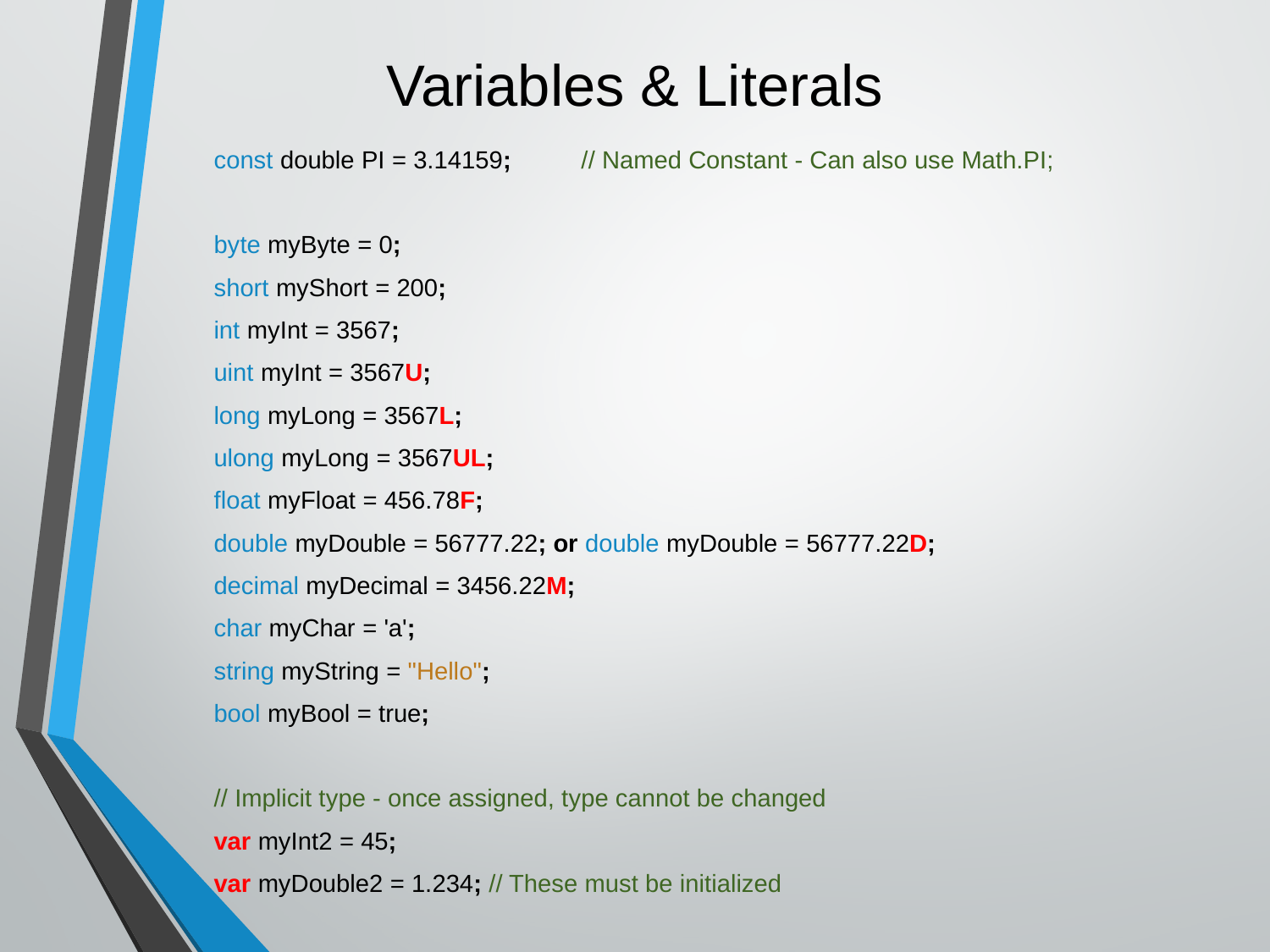

# Variables & Literals
const double PI = 3.14159;          // Named Constant - Can also use Math.PI;

byte myByte = 0;
short myShort = 200;
int myInt = 3567;
uint myInt = 3567U;
long myLong = 3567L;
ulong myLong = 3567UL;
float myFloat = 456.78F;
double myDouble = 56777.22; or double myDouble = 56777.22D;
decimal myDecimal = 3456.22M;
char myChar = 'a';
string myString = "Hello";
bool myBool = true;

// Implicit type - once assigned, type cannot be changed
var myInt2 = 45;
var myDouble2 = 1.234; // These must be initialized